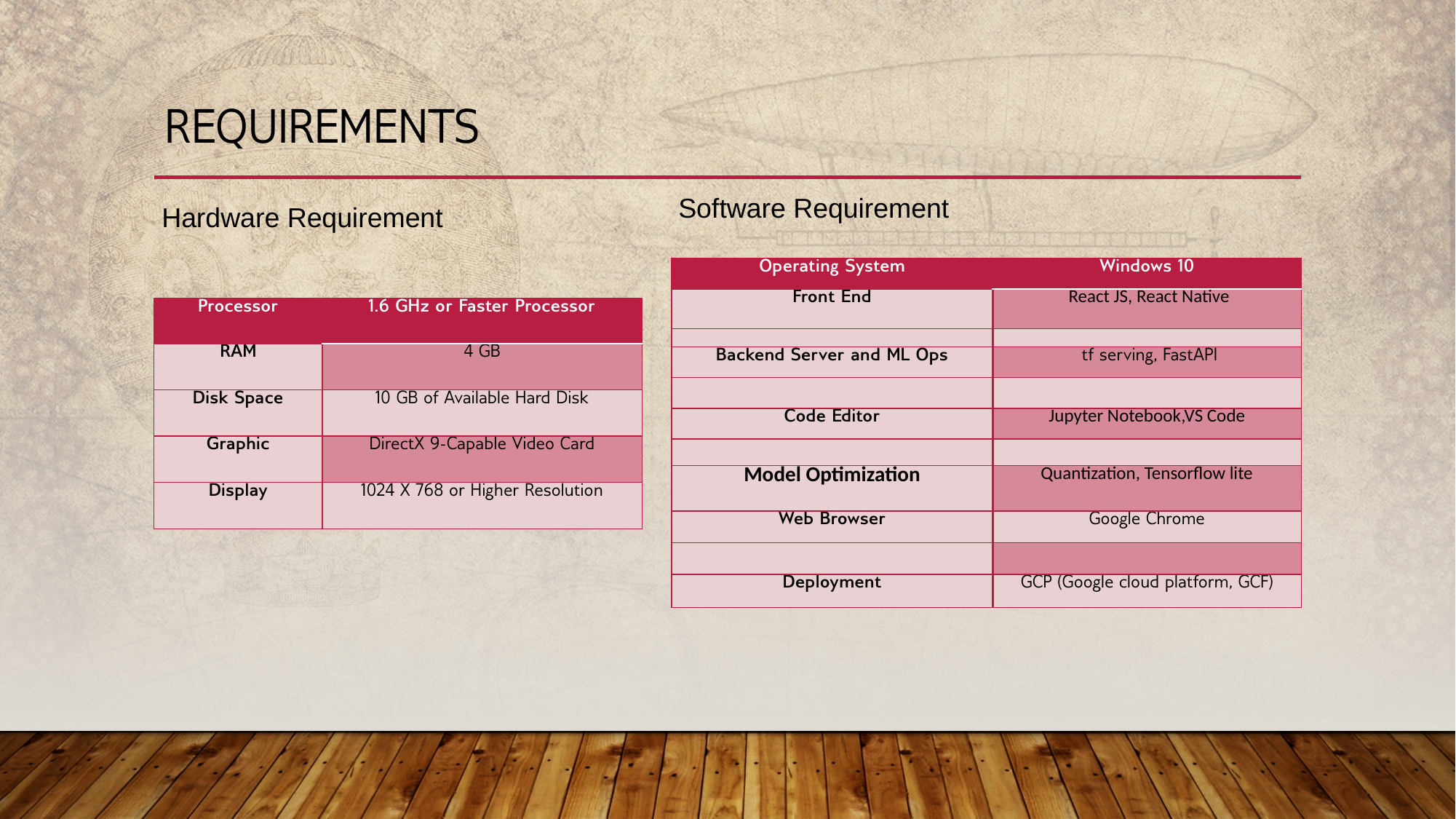

# Requirements
Software Requirement
Hardware Requirement
| Operating System | Windows 10 |
| --- | --- |
| Front End | React JS, React Native |
|  |  |
| Backend Server and ML Ops | tf serving, FastAPI |
|  |  |
| Code Editor | Jupyter Notebook,VS Code |
|  |  |
| Model Optimization | Quantization, Tensorflow lite |
| Web Browser | Google Chrome |
|  |  |
| Deployment | GCP (Google cloud platform, GCF) |
| Processor | 1.6 GHz or Faster Processor |
| --- | --- |
| RAM | 4 GB |
| Disk Space | 10 GB of Available Hard Disk |
| Graphic | DirectX 9-Capable Video Card |
| Display | 1024 X 768 or Higher Resolution |